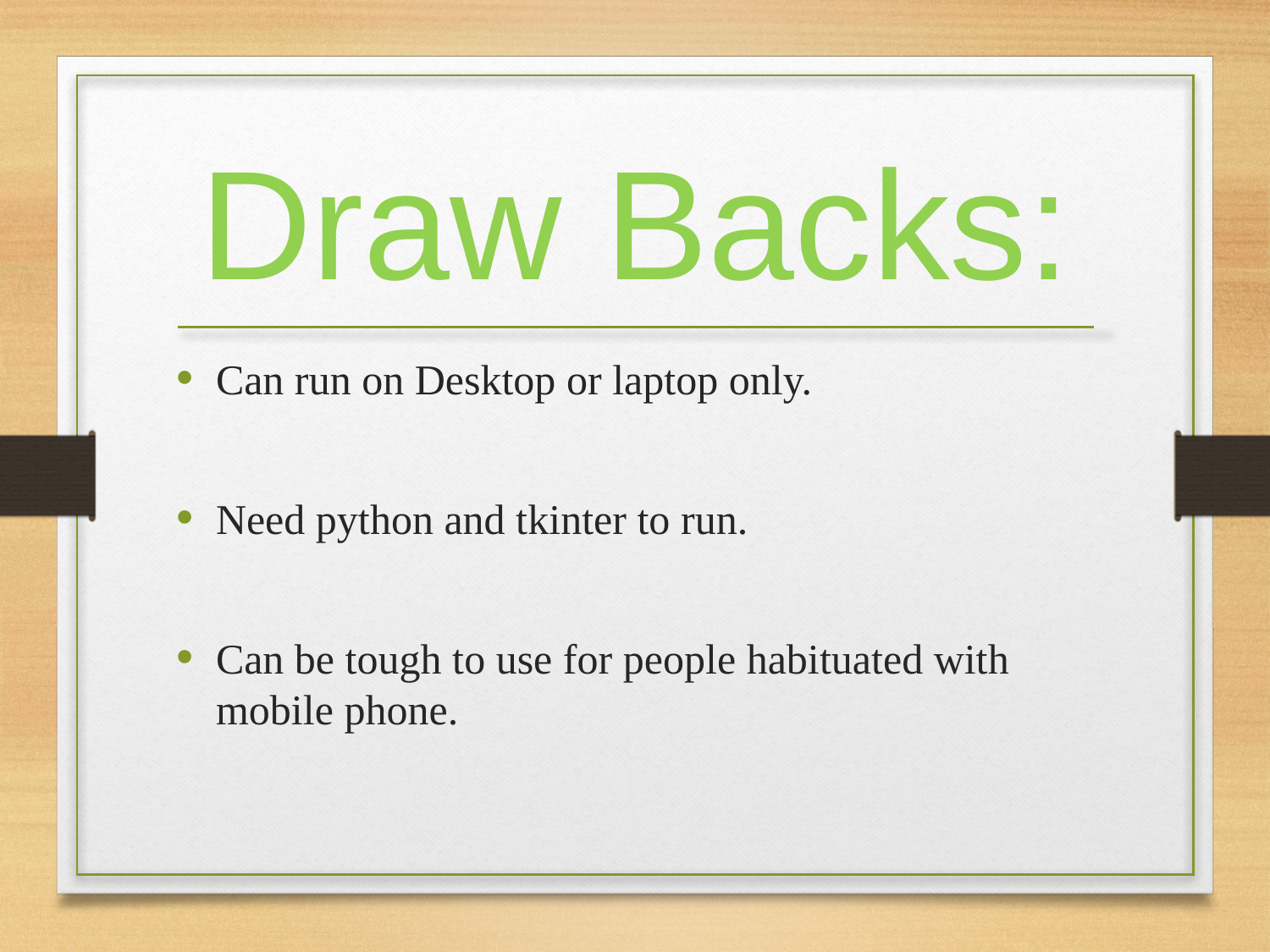

# Draw Backs:
Can run on Desktop or laptop only.

Need python and tkinter to run.

Can be tough to use for people habituated with mobile phone.